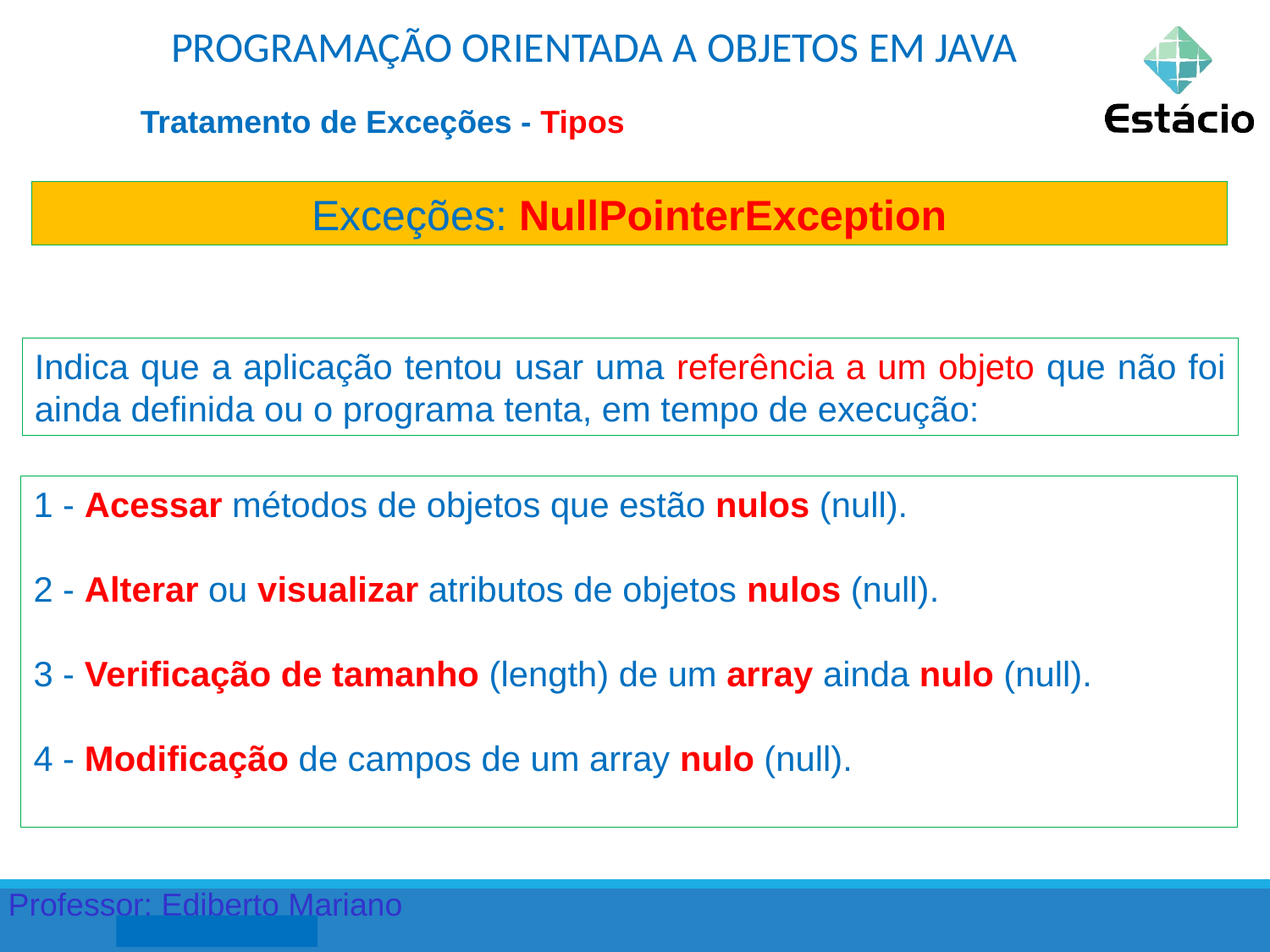

PROGRAMAÇÃO ORIENTADA A OBJETOS EM JAVA
Tratamento de Exceções - Tipos
Exceções: NullPointerException
Indica que a aplicação tentou usar uma referência a um objeto que não foi ainda definida ou o programa tenta, em tempo de execução:
1 - Acessar métodos de objetos que estão nulos (null).

2 - Alterar ou visualizar atributos de objetos nulos (null).

3 - Verificação de tamanho (length) de um array ainda nulo (null).

4 - Modificação de campos de um array nulo (null).